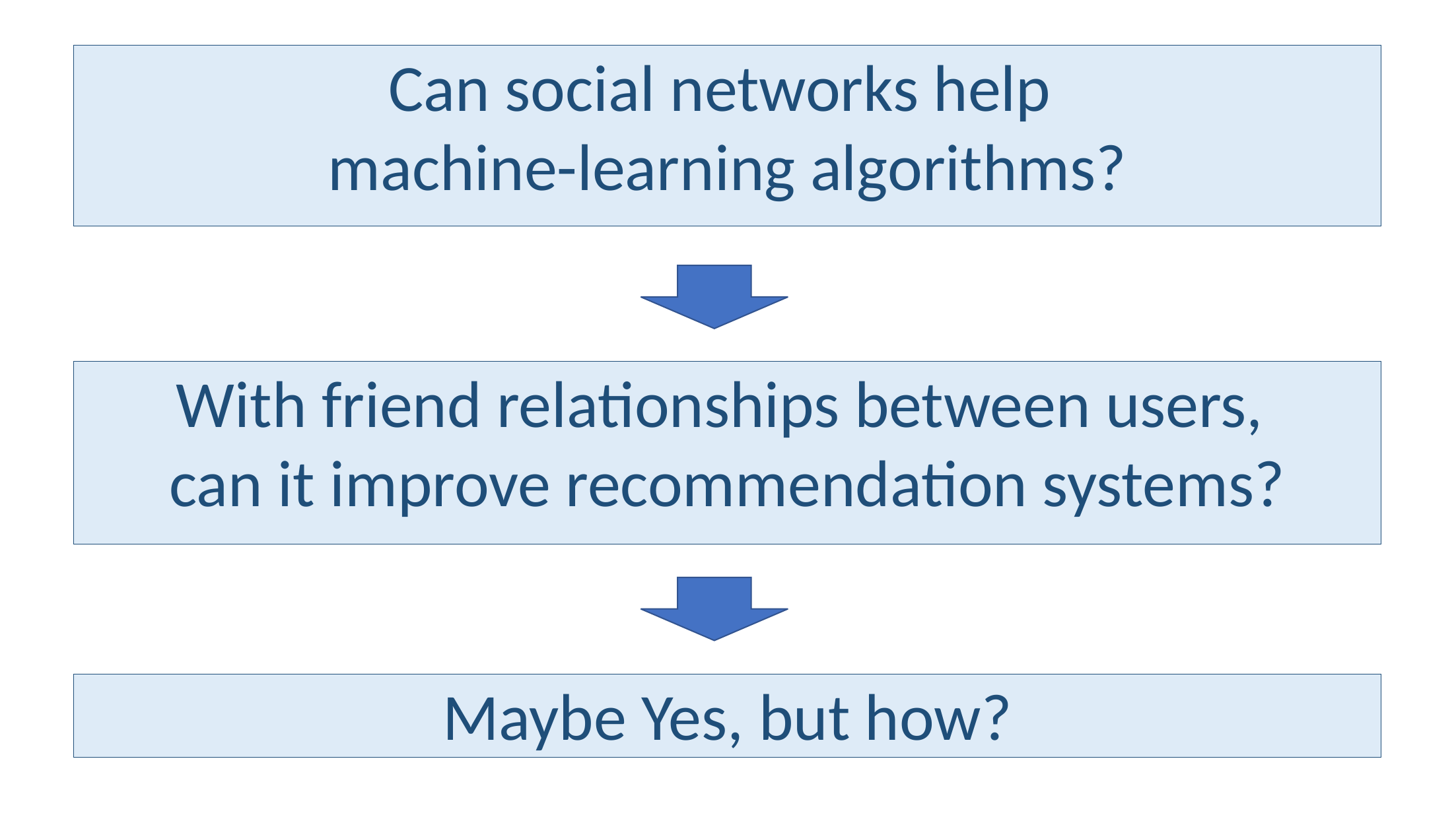

Can social networks help
machine-learning algorithms?

With friend relationships between users,
can it improve recommendation systems?

Maybe Yes, but how?